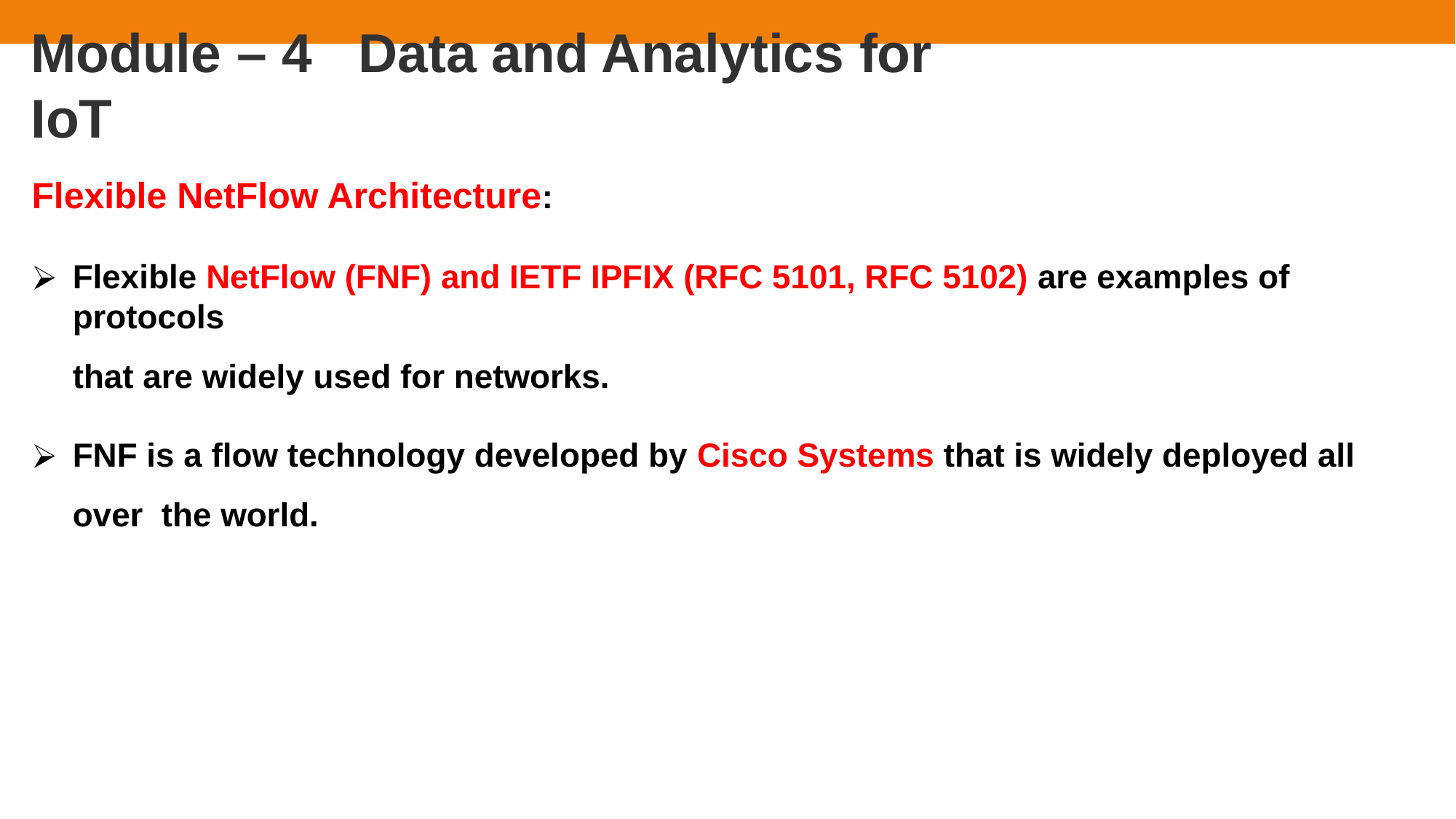

# Module – 4	Data and Analytics for IoT
Flexible NetFlow Architecture:
Flexible NetFlow (FNF) and IETF IPFIX (RFC 5101, RFC 5102) are examples of protocols
that are widely used for networks.
FNF is a flow technology developed by Cisco Systems that is widely deployed all over  the world.